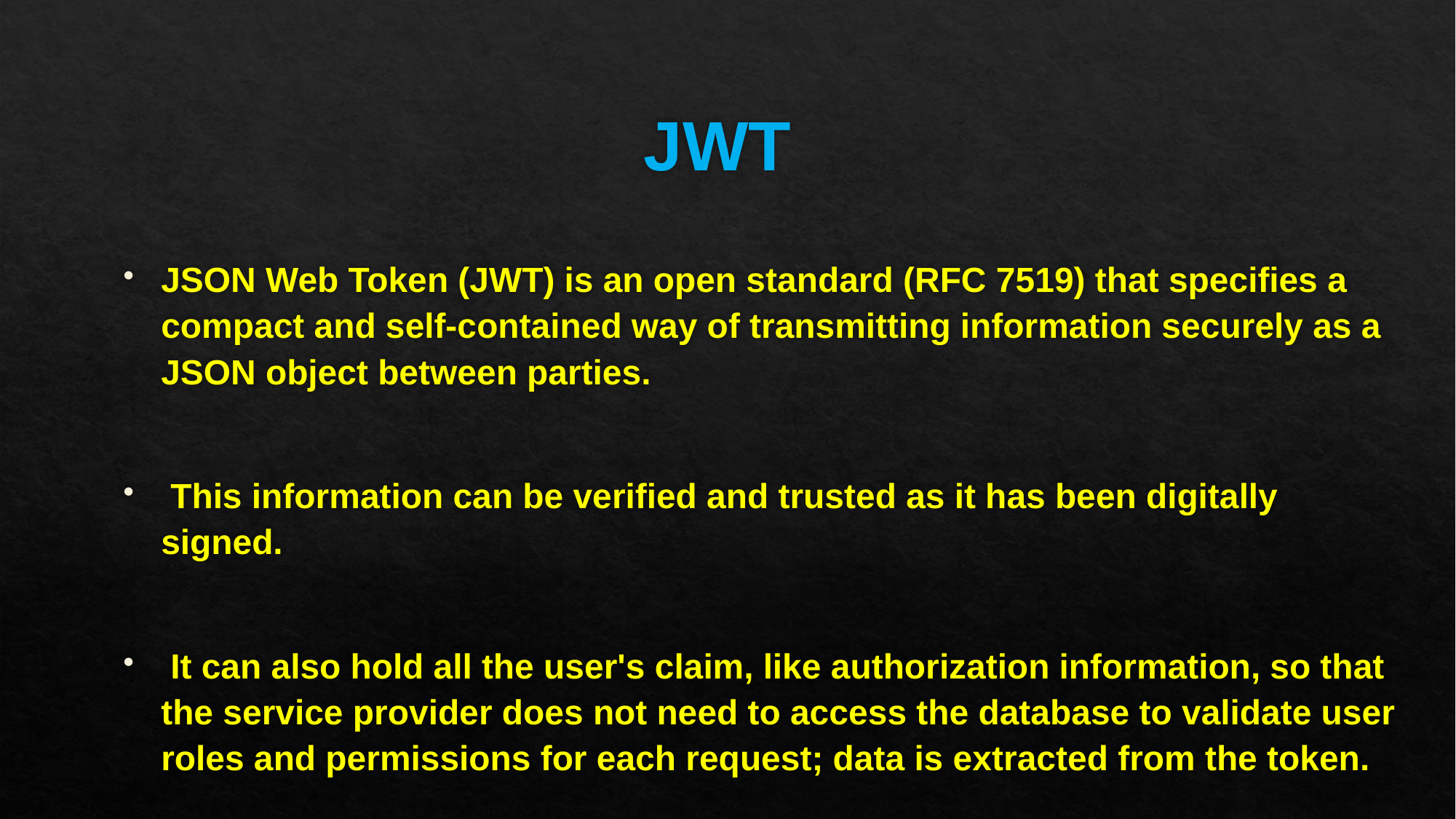

# JWT
JSON Web Token (JWT) is an open standard (RFC 7519) that specifies a compact and self-contained way of transmitting information securely as a JSON object between parties.

 This information can be verified and trusted as it has been digitally signed.

 It can also hold all the user's claim, like authorization information, so that the service provider does not need to access the database to validate user roles and permissions for each request; data is extracted from the token.